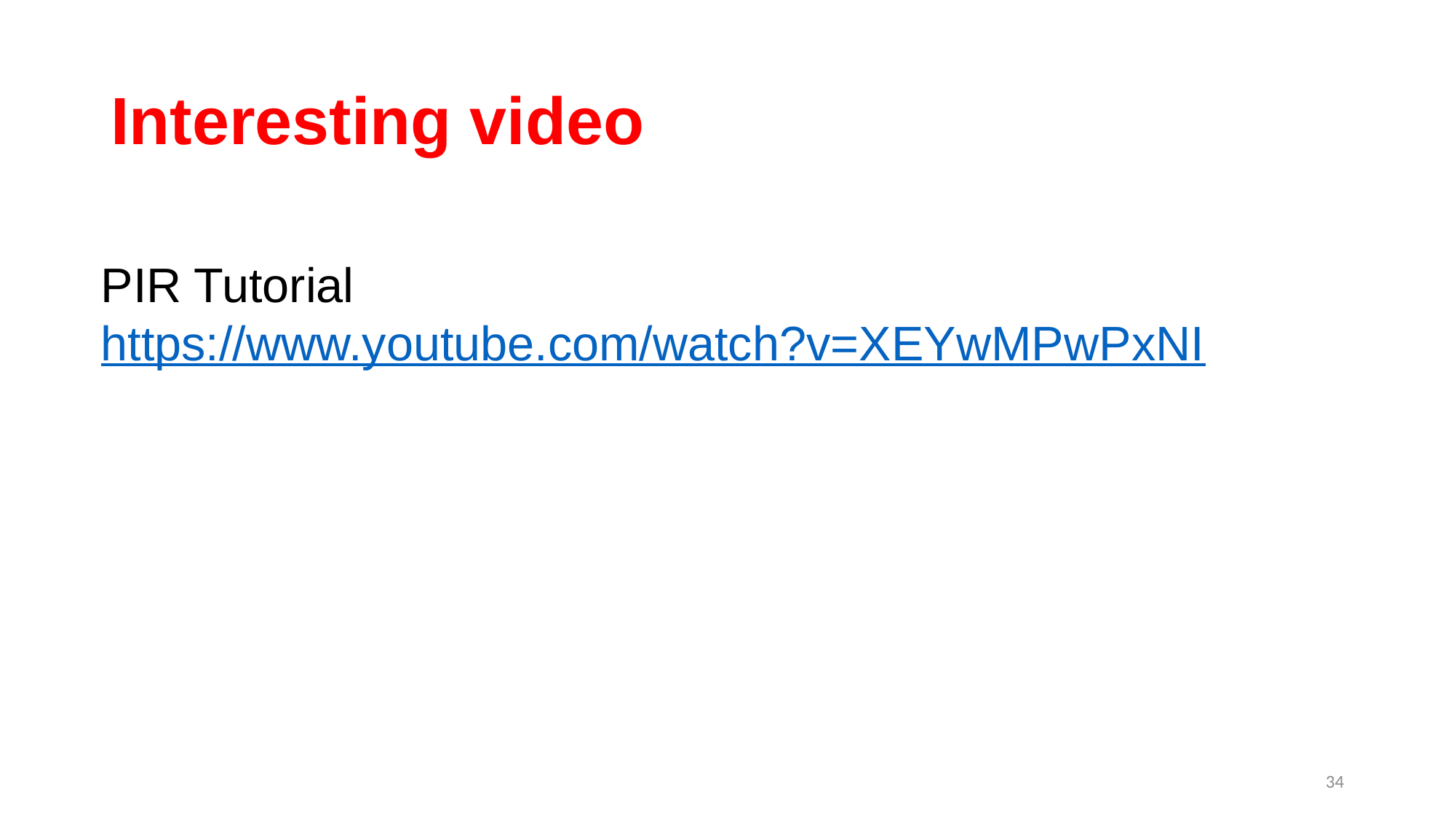

# Interesting video
PIR Tutorial
https://www.youtube.com/watch?v=XEYwMPwPxNI

34